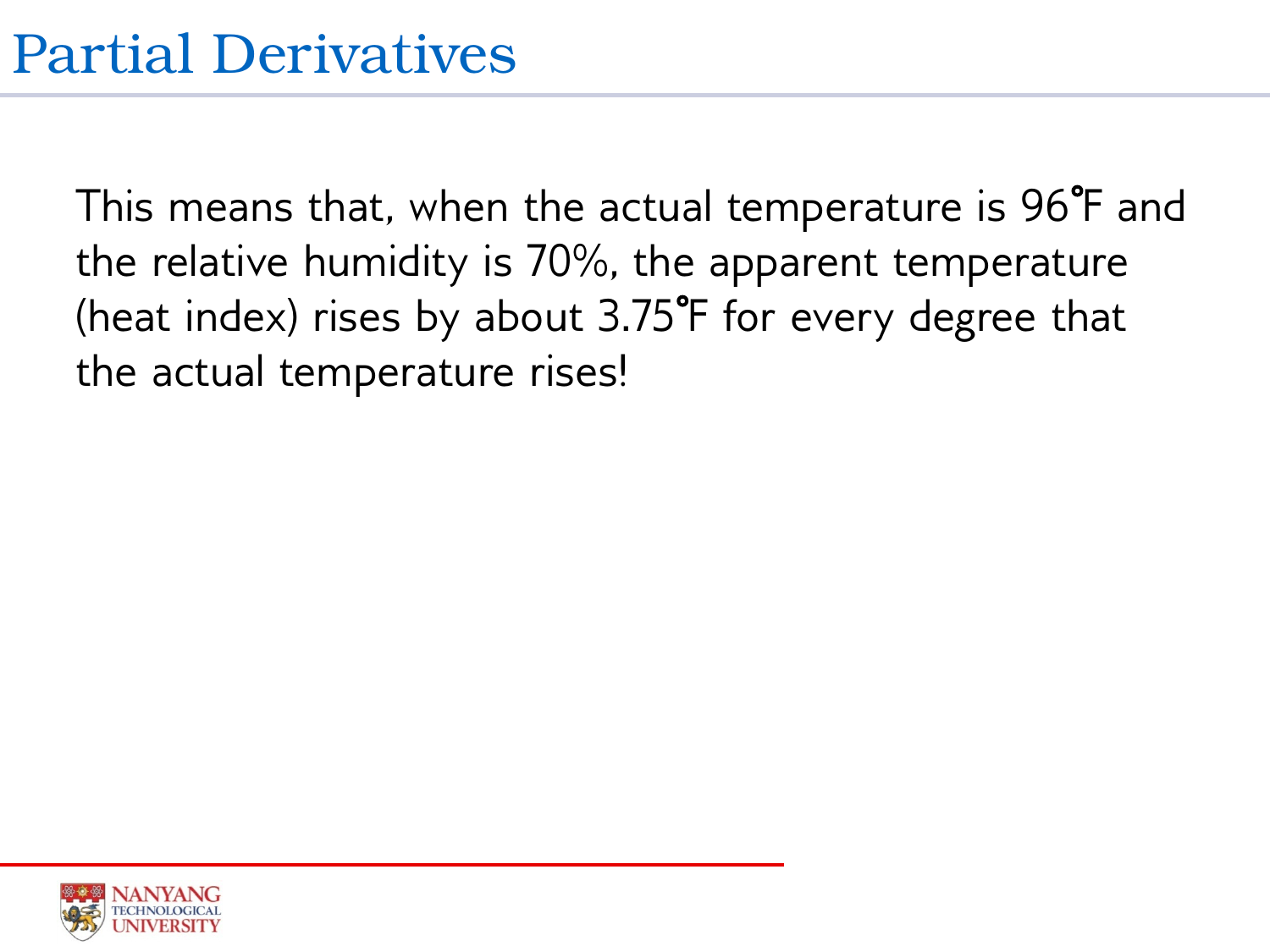

# Partial Derivatives
This means that, when the actual temperature is 96°F and the relative humidity is 70%, the apparent temperature  (heat index) rises by about 3.75°F for every degree that the actual temperature rises!